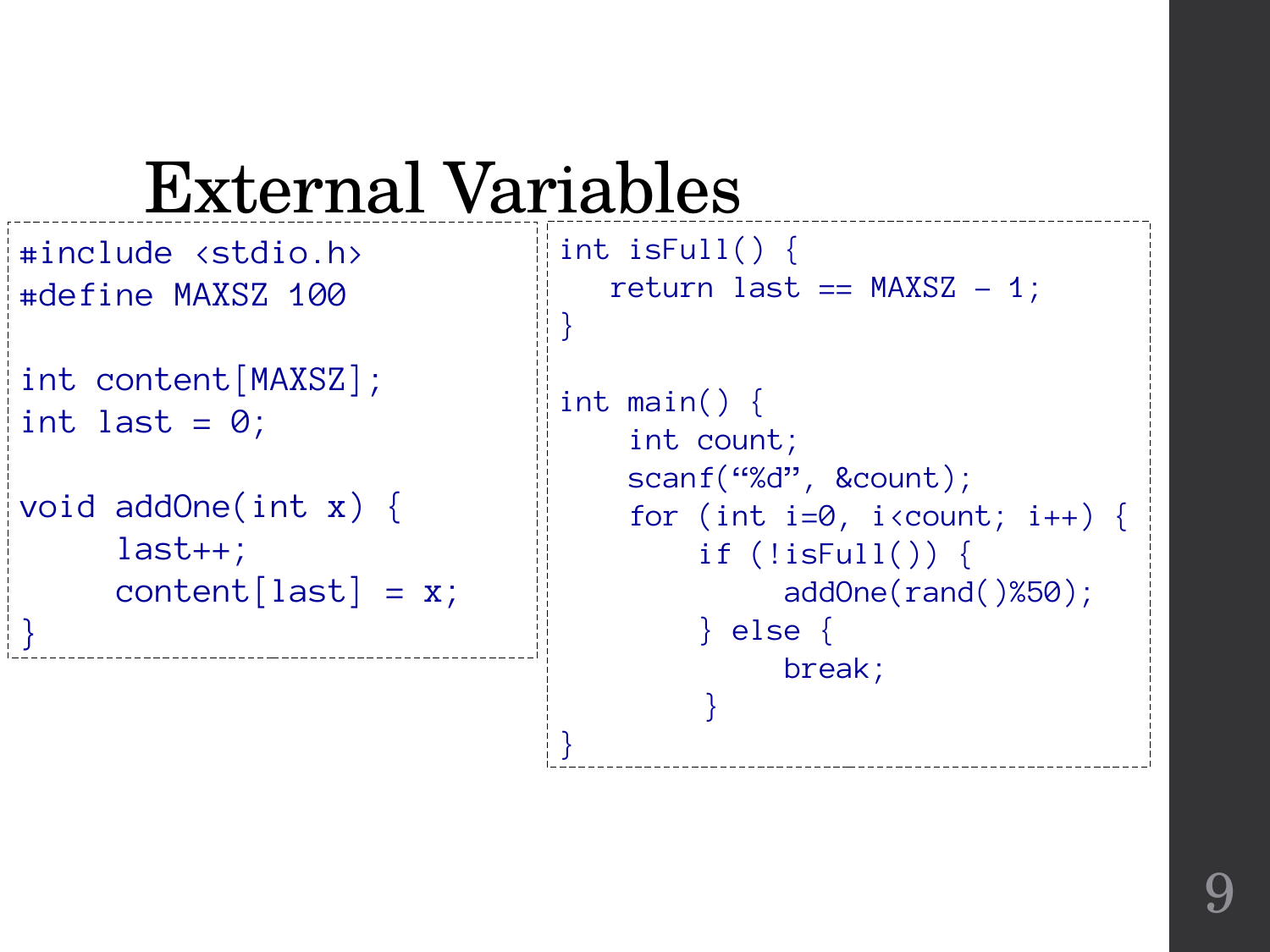

# External Variables
int isFull() {
   return last == MAXSZ - 1;
}

int main() {
    int count;
    scanf(“%d”, &count);
    for (int i=0, i<count; i++) {
        if (!isFull()) {
             addOne(rand()%50);
        } else {
             break;
	 }
}
#include <stdio.h>
#define MAXSZ 100

int content[MAXSZ];
int last = 0;

void addOne(int x) {
     last++;
     content[last] = x;
}

9